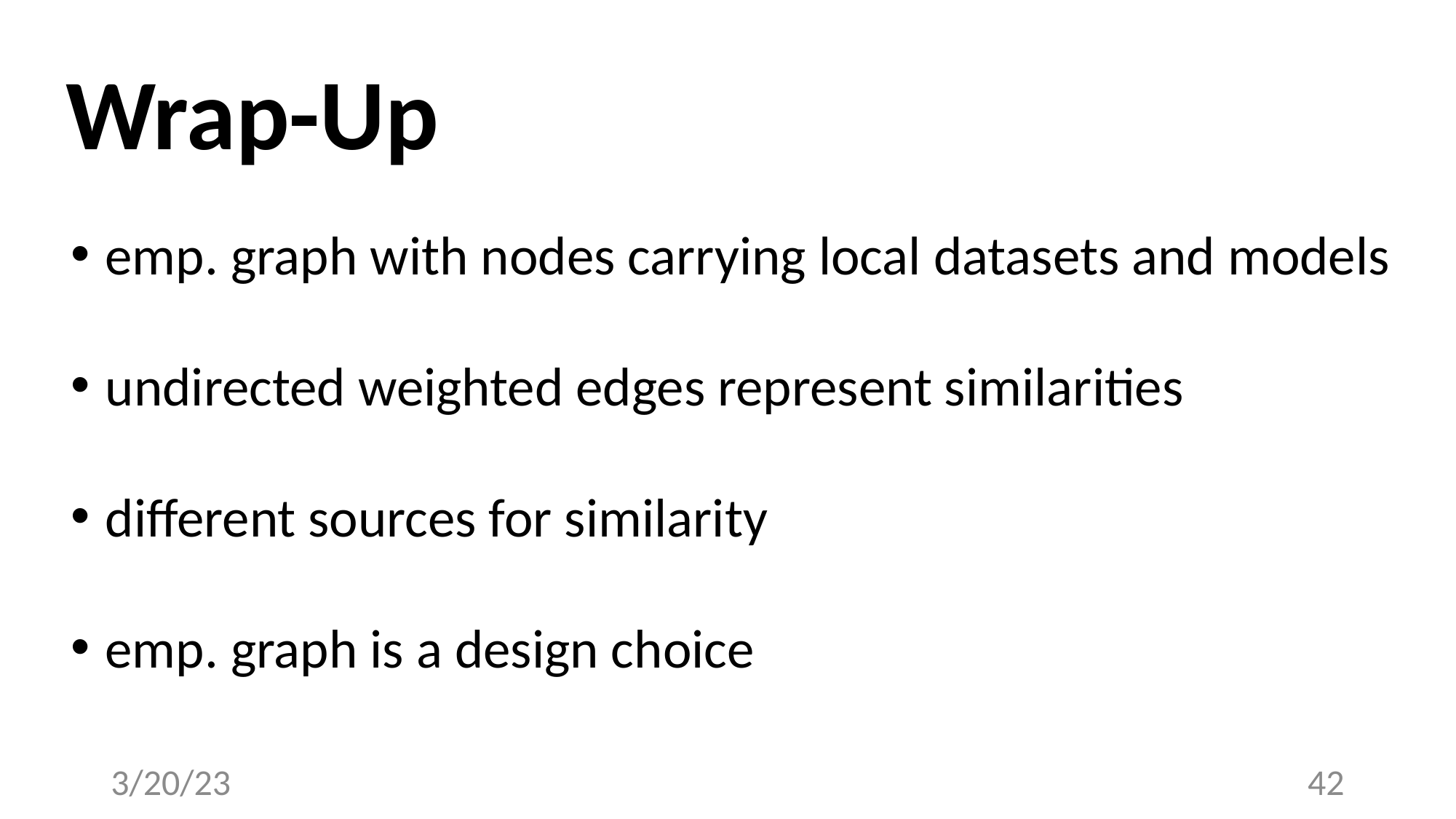

# Wrap-Up
emp. graph with nodes carrying local datasets and models

undirected weighted edges represent similarities

different sources for similarity

emp. graph is a design choice

3/20/23
42